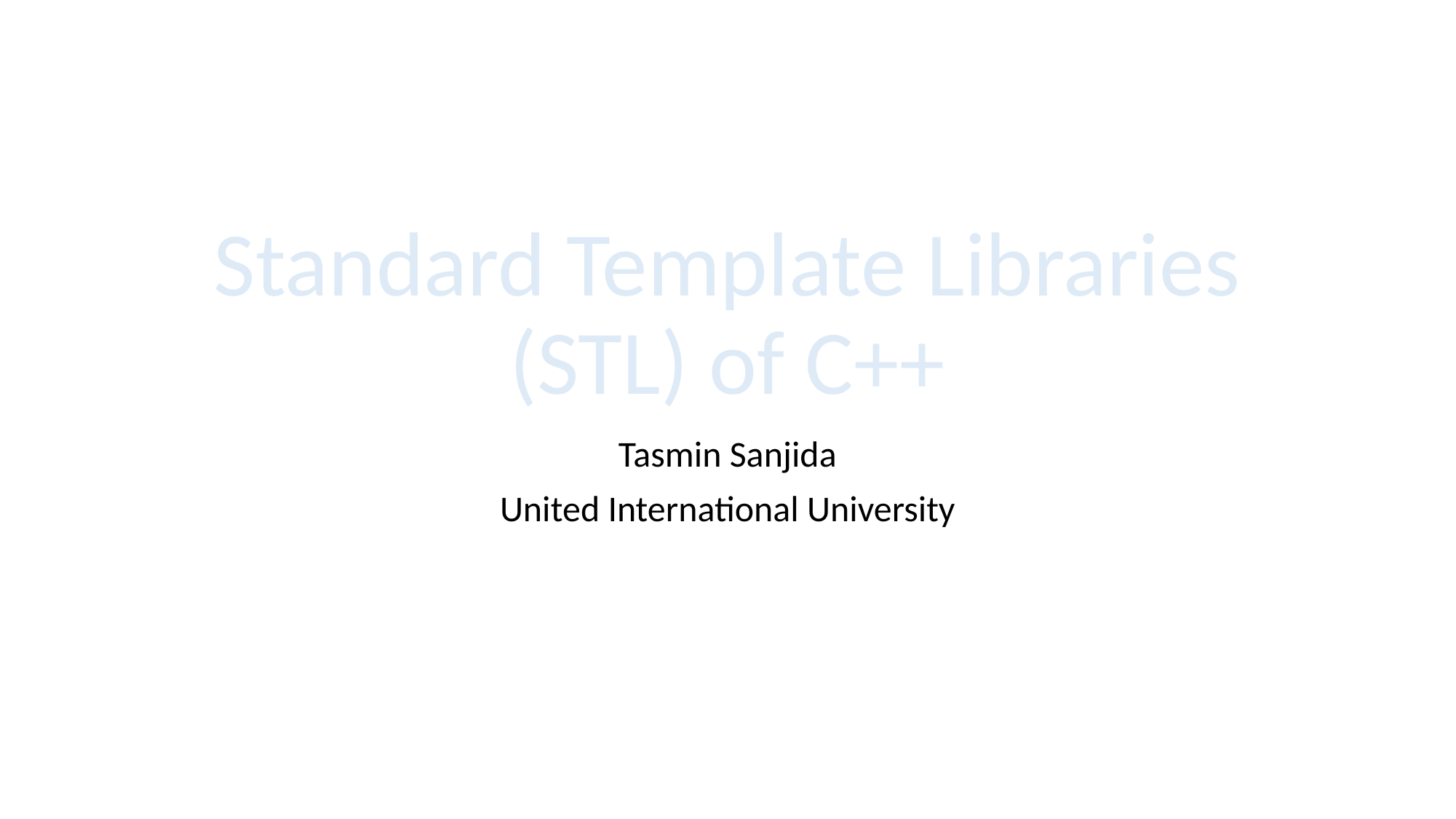

# Standard Template Libraries (STL) of C++
Tasmin Sanjida
United International University